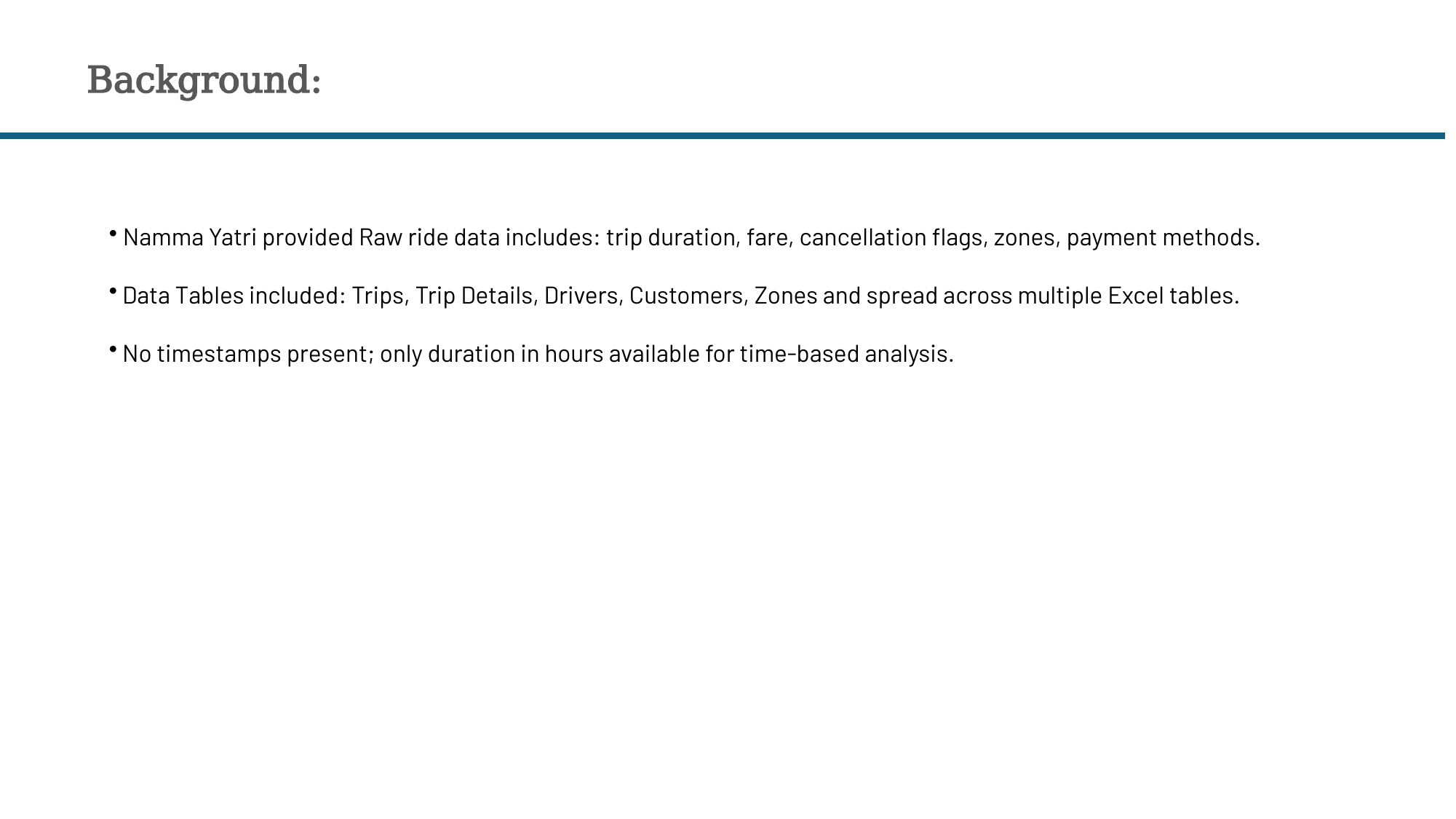

# Background:
 Namma Yatri provided Raw ride data includes: trip duration, fare, cancellation flags, zones, payment methods.
 Data Tables included: Trips, Trip Details, Drivers, Customers, Zones and spread across multiple Excel tables.
 No timestamps present; only duration in hours available for time-based analysis.